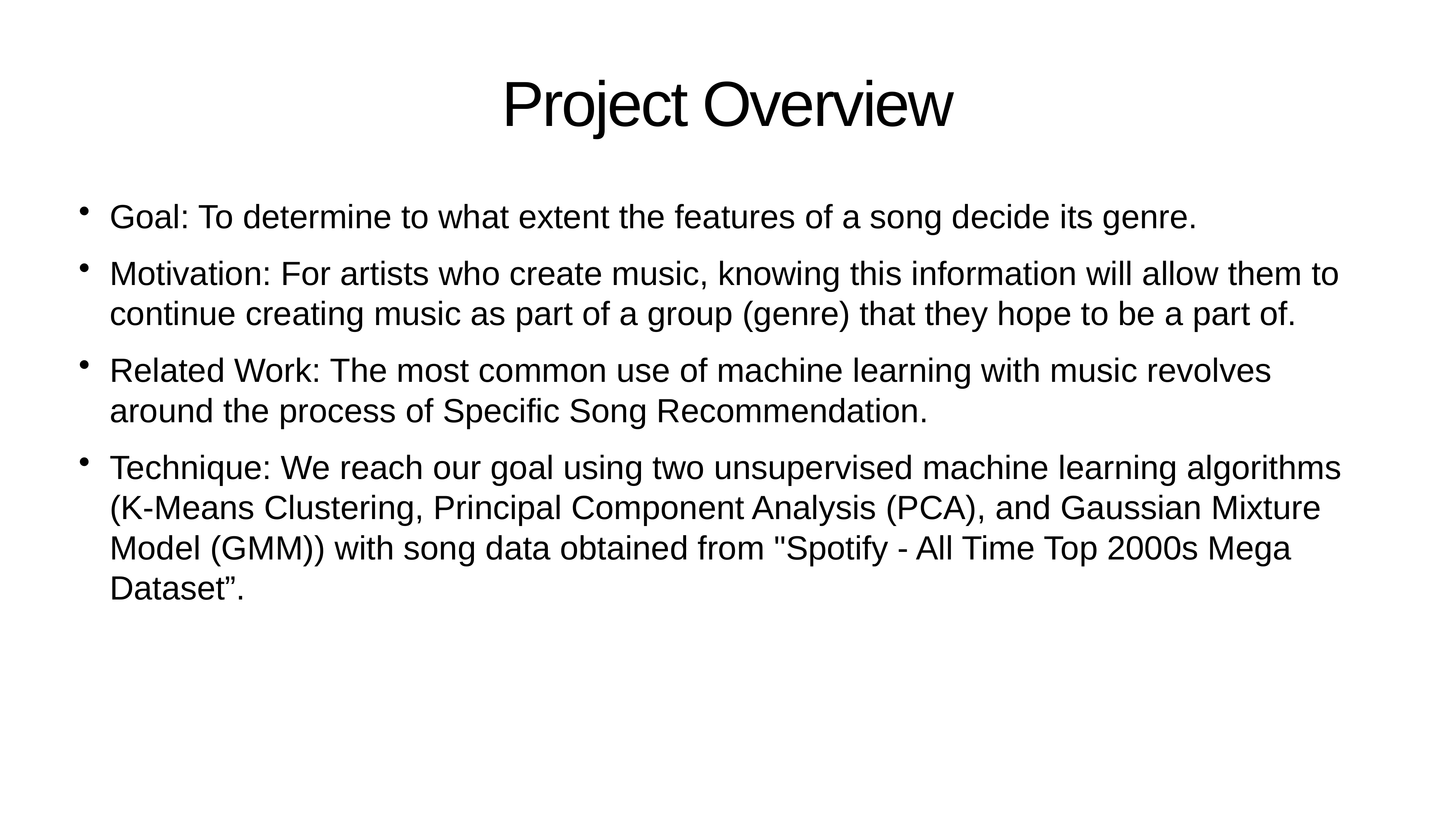

# Project Overview
Goal: To determine to what extent the features of a song decide its genre.
Motivation: For artists who create music, knowing this information will allow them to continue creating music as part of a group (genre) that they hope to be a part of.
Related Work: The most common use of machine learning with music revolves around the process of Specific Song Recommendation.
Technique: We reach our goal using two unsupervised machine learning algorithms (K-Means Clustering, Principal Component Analysis (PCA), and Gaussian Mixture Model (GMM)) with song data obtained from "Spotify - All Time Top 2000s Mega Dataset”.